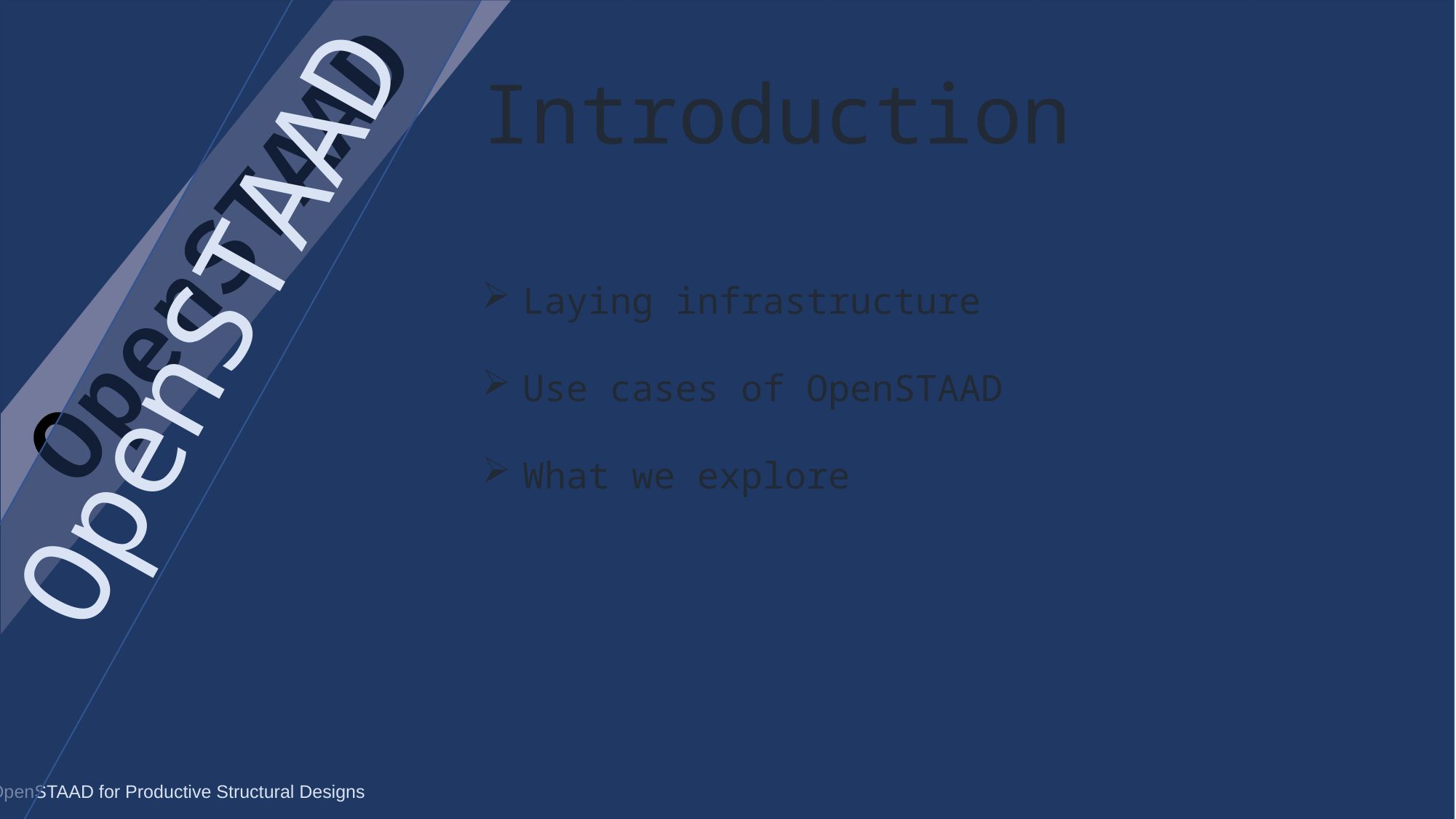

Introduction
Laying infrastructure
Use cases of OpenSTAAD
What we explore
OpenSTAAD